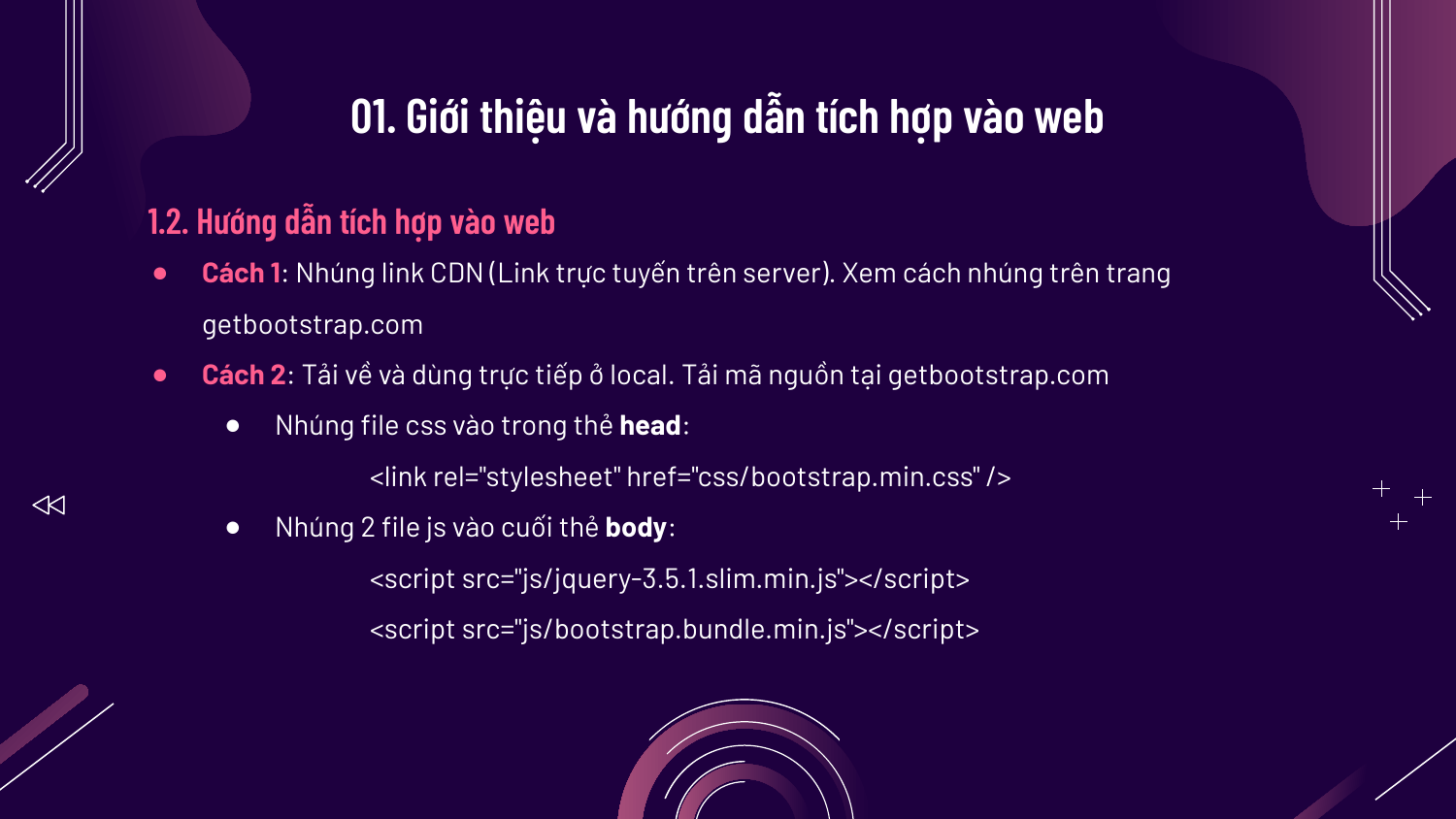

# 01. Giới thiệu và hướng dẫn tích hợp vào web
1.2. Hướng dẫn tích hợp vào web
Cách 1: Nhúng link CDN (Link trực tuyến trên server). Xem cách nhúng trên trang getbootstrap.com
Cách 2: Tải về và dùng trực tiếp ở local. Tải mã nguồn tại getbootstrap.com
Nhúng file css vào trong thẻ head:
	<link rel="stylesheet" href="css/bootstrap.min.css" />
Nhúng 2 file js vào cuối thẻ body:
	<script src="js/jquery-3.5.1.slim.min.js"></script>
	<script src="js/bootstrap.bundle.min.js"></script>